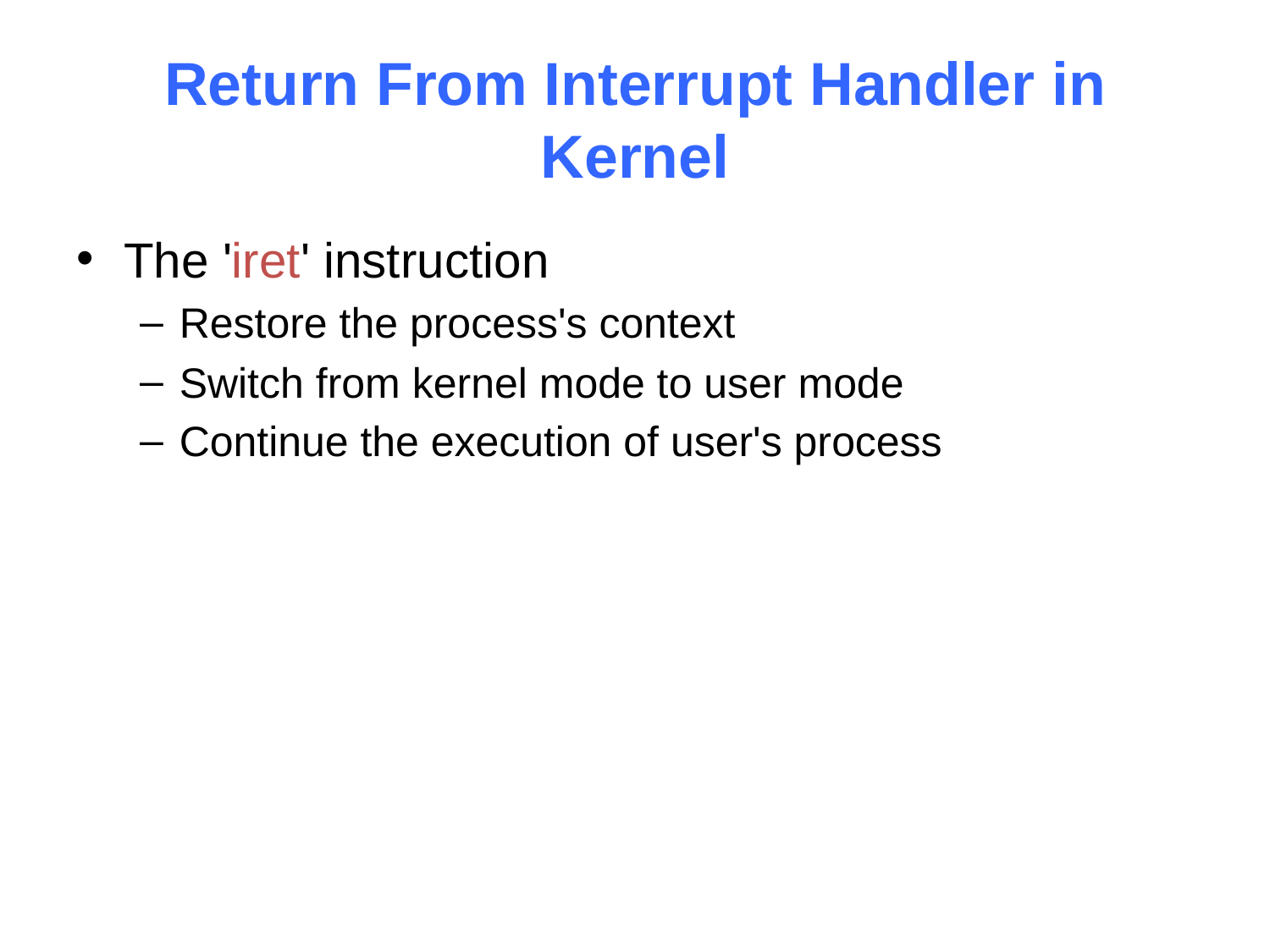

# Return From Interrupt Handler in Kernel
The 'iret' instruction
Restore the process's context
Switch from kernel mode to user mode
Continue the execution of user's process